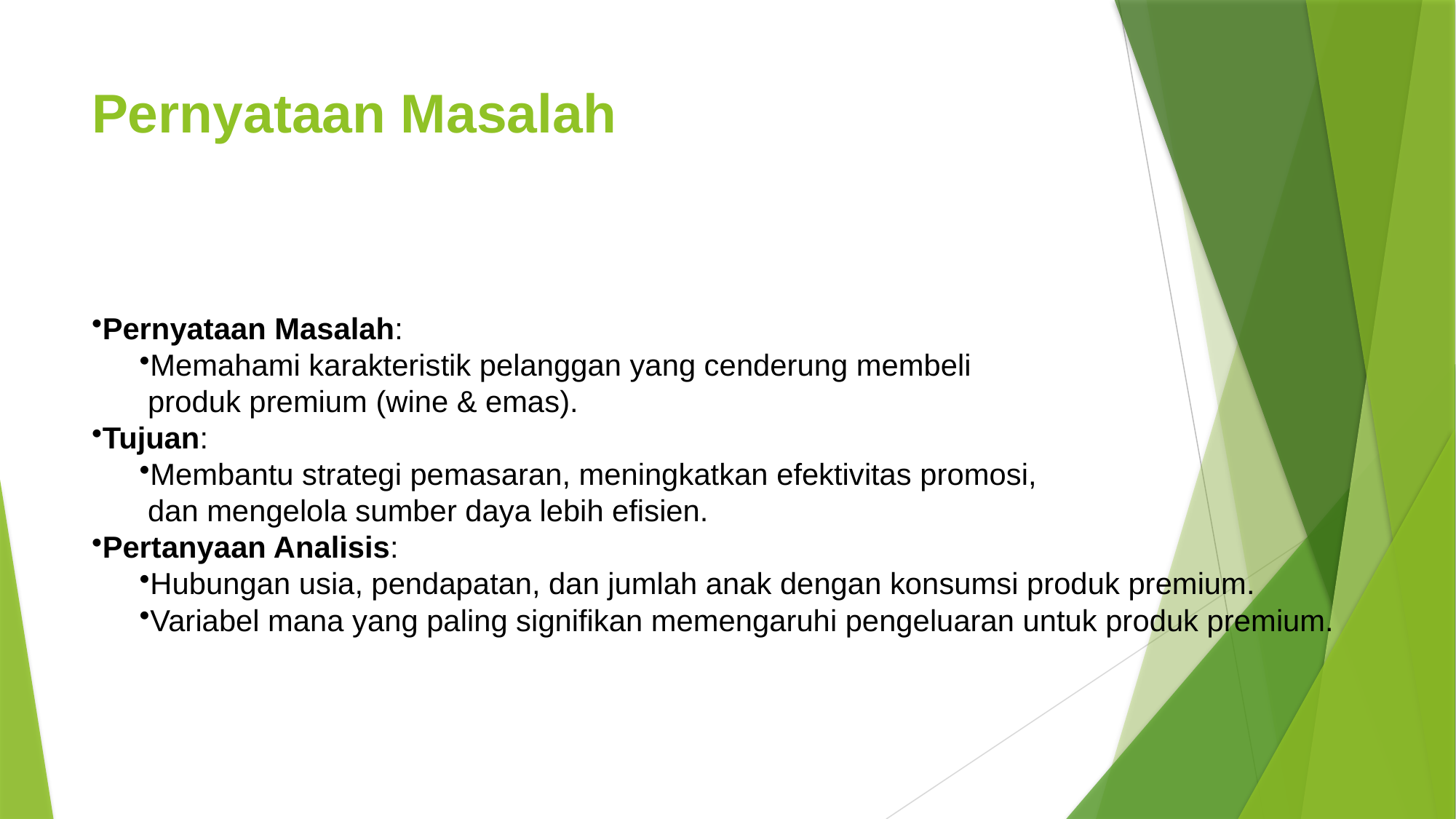

# Pernyataan Masalah
Pernyataan Masalah:
Memahami karakteristik pelanggan yang cenderung membeli
 produk premium (wine & emas).
Tujuan:
Membantu strategi pemasaran, meningkatkan efektivitas promosi,
 dan mengelola sumber daya lebih efisien.
Pertanyaan Analisis:
Hubungan usia, pendapatan, dan jumlah anak dengan konsumsi produk premium.
Variabel mana yang paling signifikan memengaruhi pengeluaran untuk produk premium.